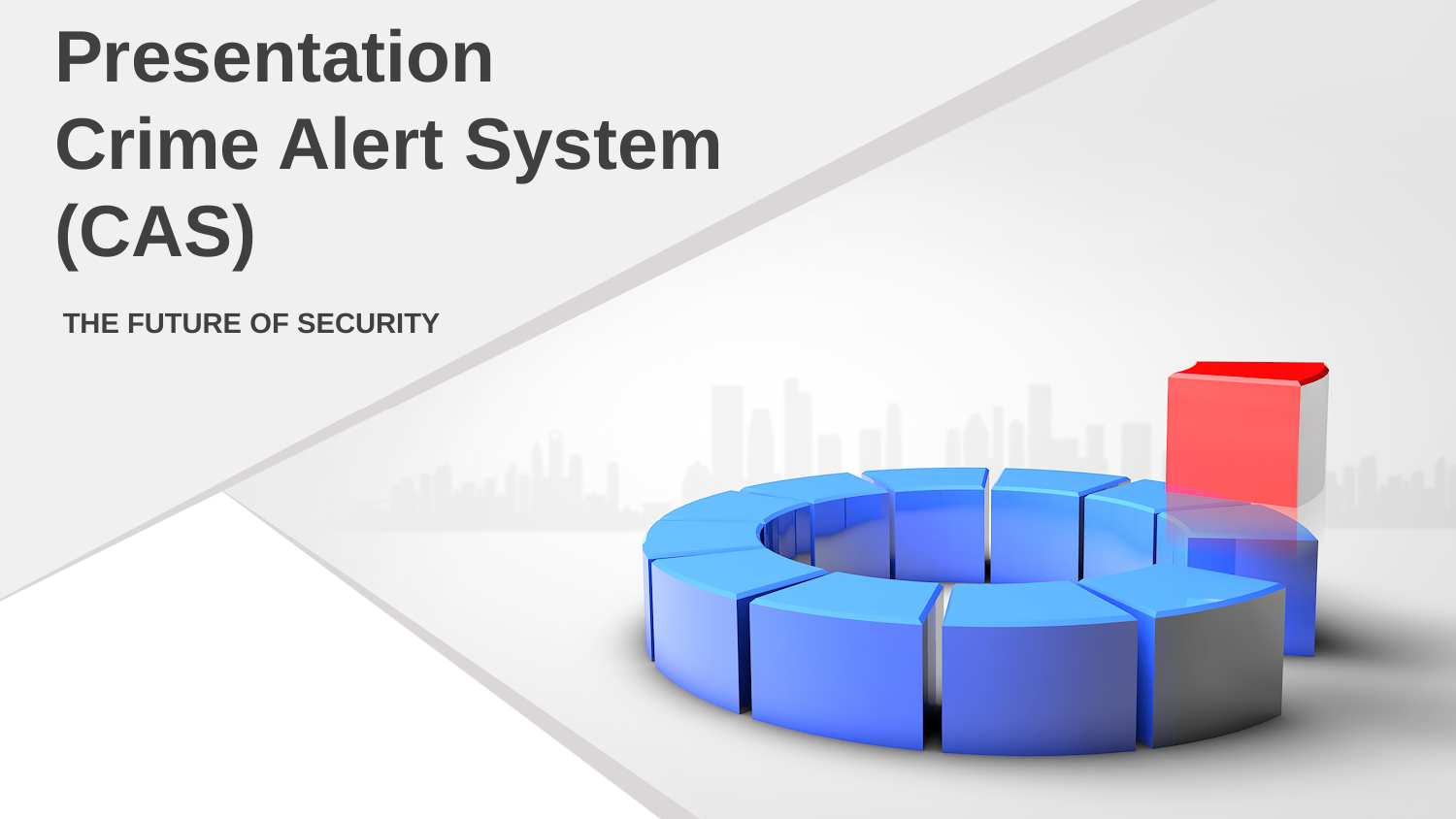

Presentation
Crime Alert System
(CAS)
THE FUTURE OF SECURITY